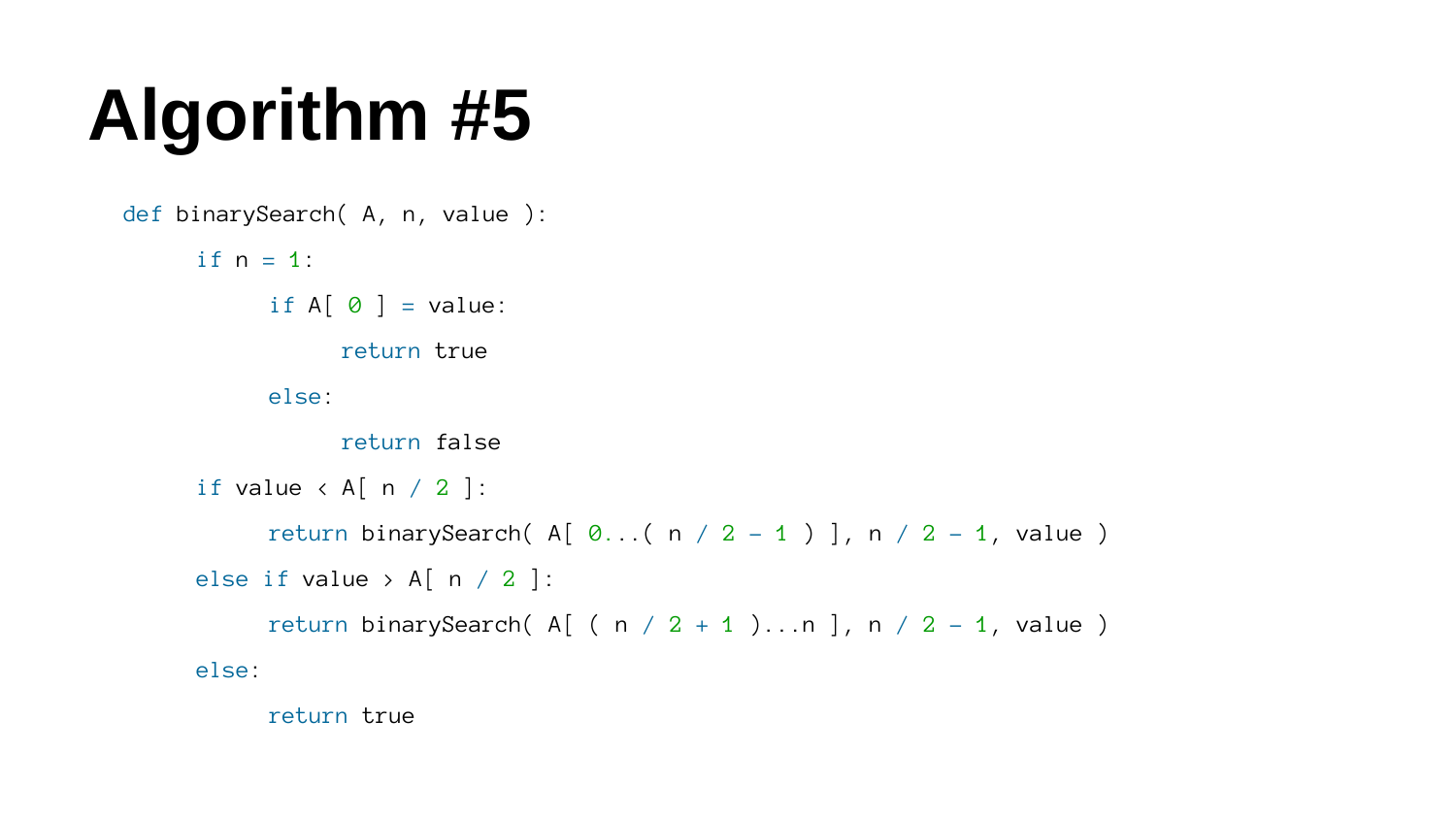

# Algorithm #5
def binarySearch( A, n, value ):
if n = 1:
if A[ 0 ] = value:
return true
else:
return false
if value < A[ n / 2 ]:
return binarySearch( A[ 0...( n / 2 - 1 ) ], n / 2 - 1, value )
else if value > A[ n / 2 ]:
return binarySearch( A[ ( n / 2 + 1 )...n ], n / 2 - 1, value )
else:
return true